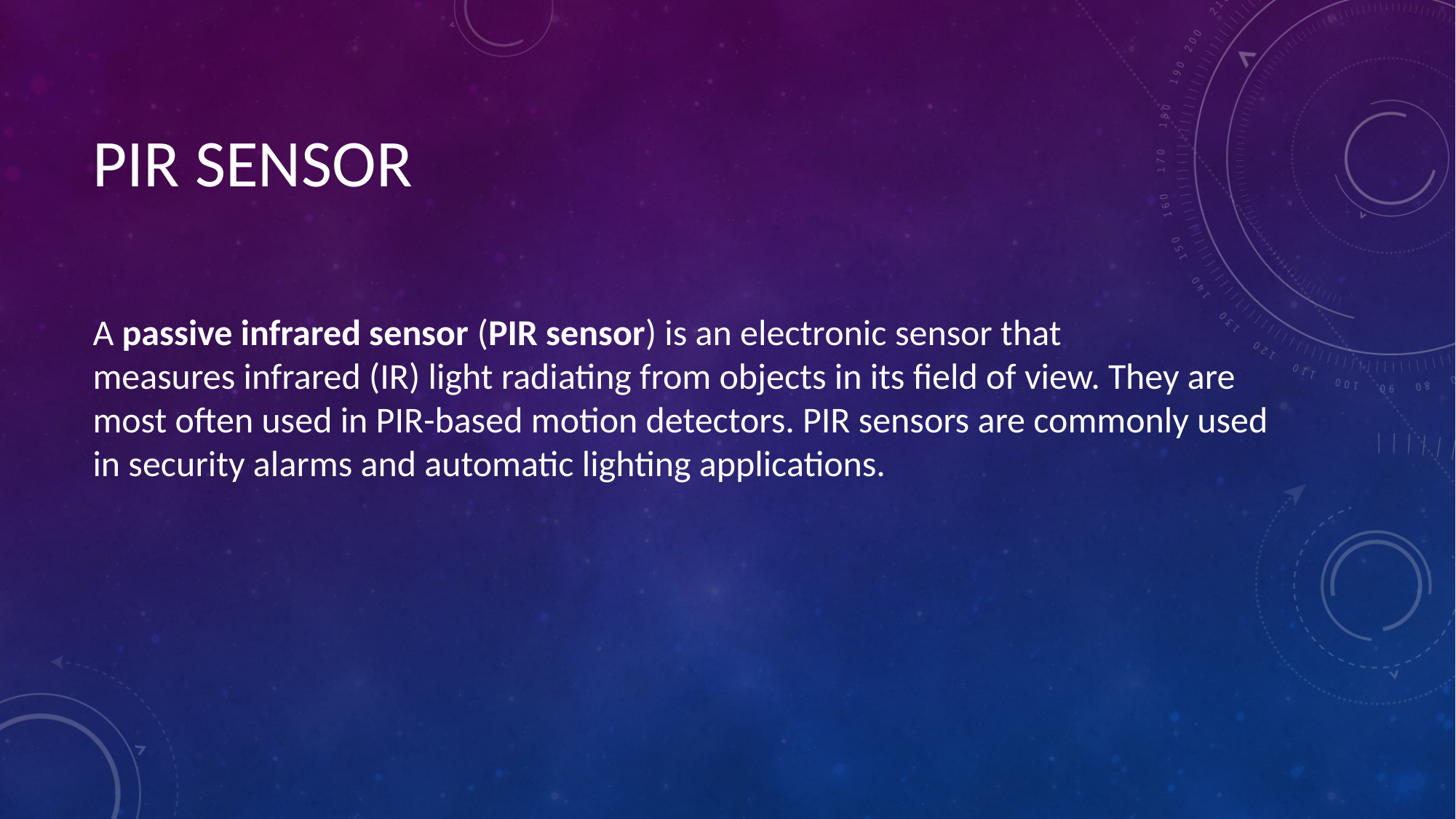

# PIR sensor
A passive infrared sensor (PIR sensor) is an electronic sensor that measures infrared (IR) light radiating from objects in its field of view. They are most often used in PIR-based motion detectors. PIR sensors are commonly used in security alarms and automatic lighting applications.